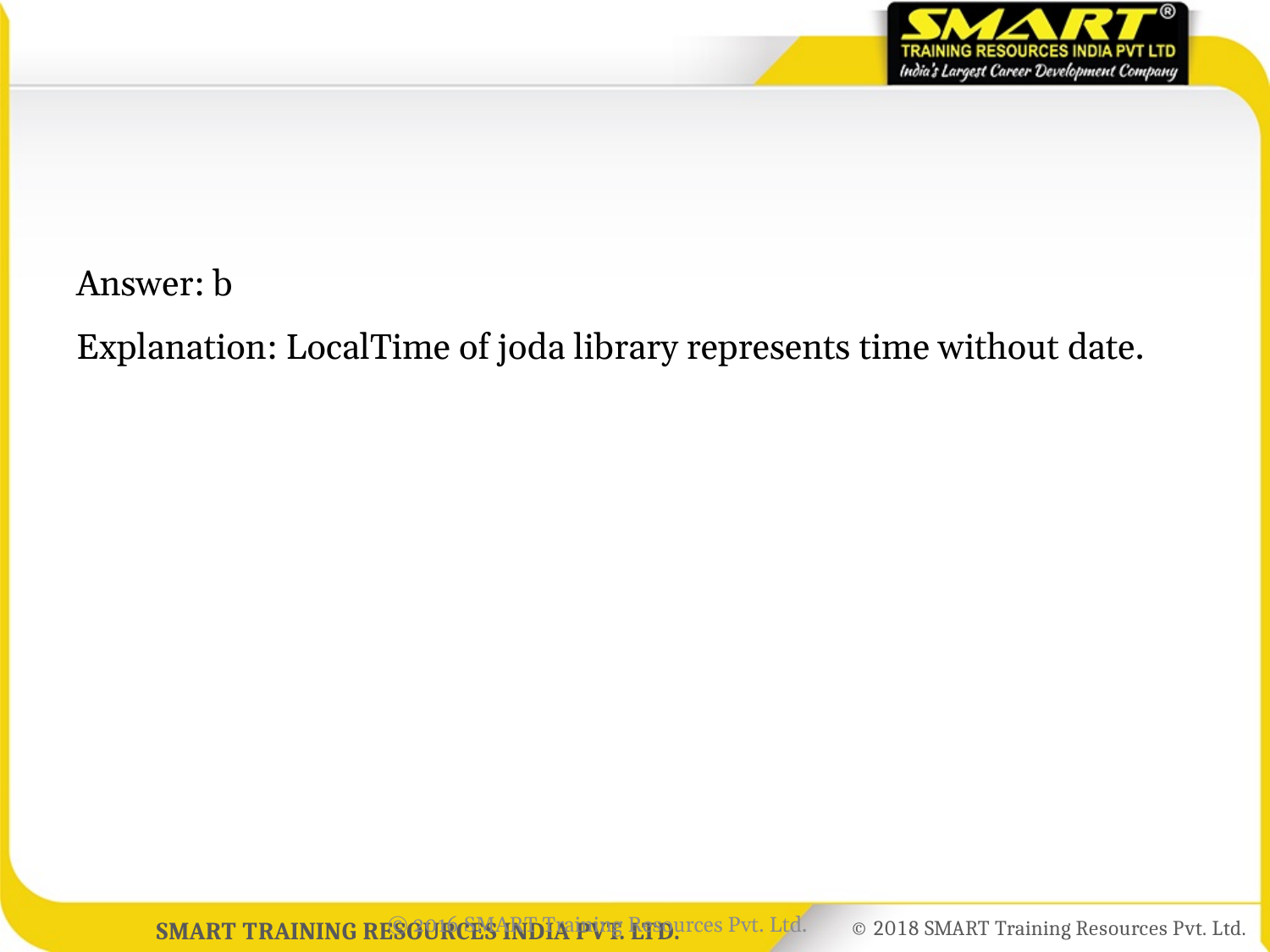

#
Answer: b
Explanation: LocalTime of joda library represents time without date.
© 2016 SMART Training Resources Pvt. Ltd.